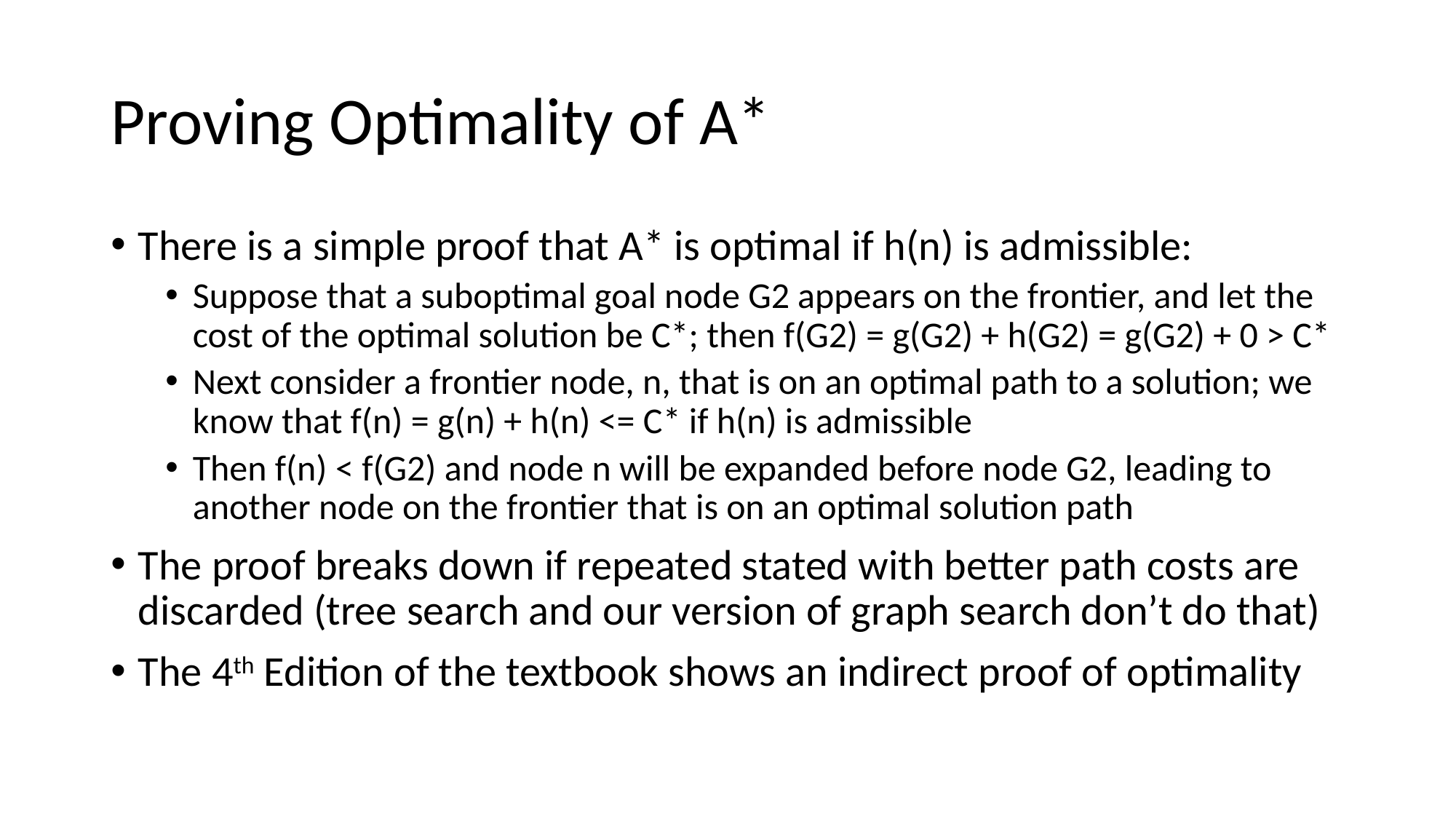

# Proving Optimality of A*
There is a simple proof that A* is optimal if h(n) is admissible:
Suppose that a suboptimal goal node G2 appears on the frontier, and let the cost of the optimal solution be C*; then f(G2) = g(G2) + h(G2) = g(G2) + 0 > C*
Next consider a frontier node, n, that is on an optimal path to a solution; we know that f(n) = g(n) + h(n) <= C* if h(n) is admissible
Then f(n) < f(G2) and node n will be expanded before node G2, leading to another node on the frontier that is on an optimal solution path
The proof breaks down if repeated stated with better path costs are discarded (tree search and our version of graph search don’t do that)
The 4th Edition of the textbook shows an indirect proof of optimality